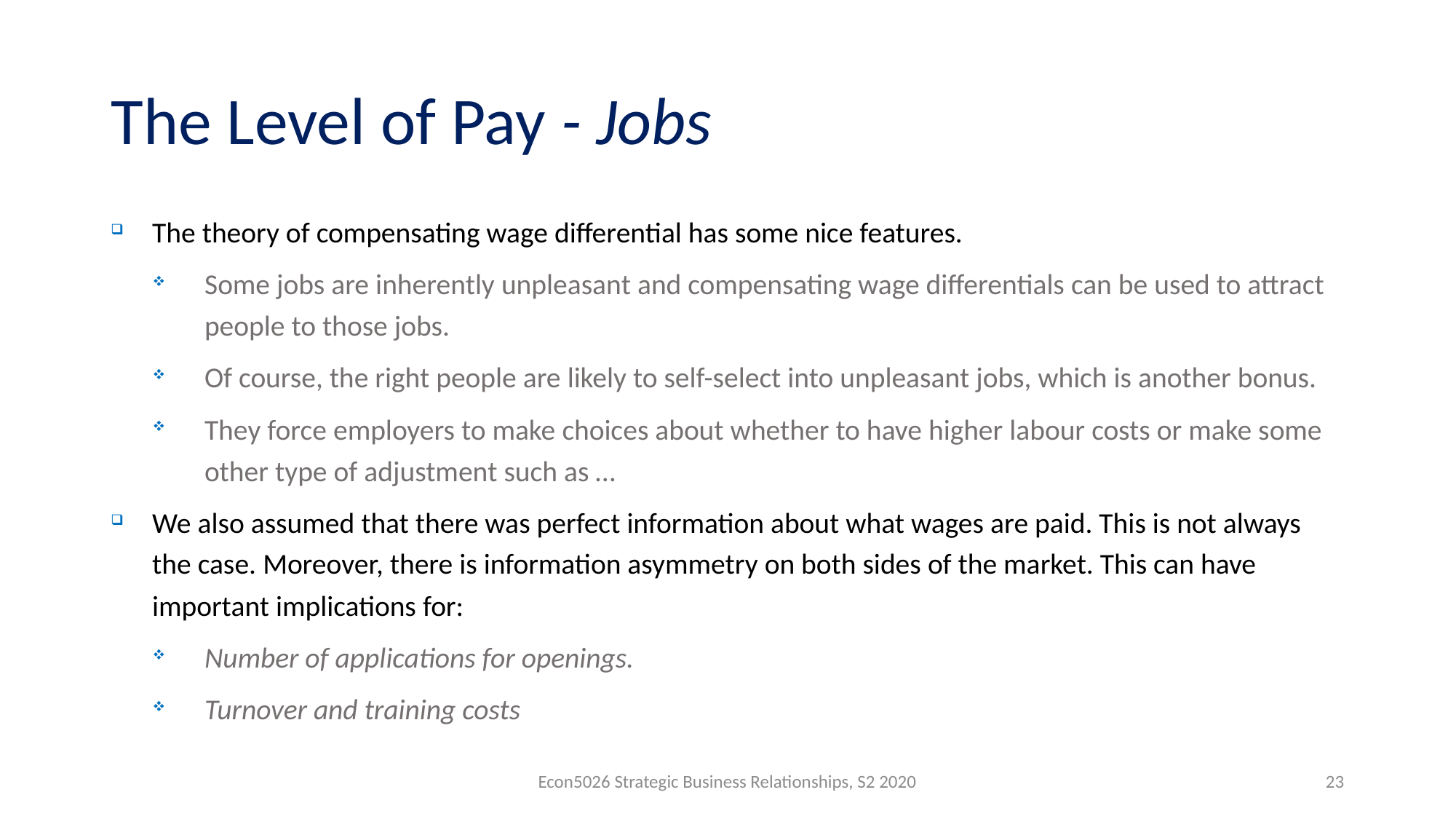

# The Level of Pay - Jobs
The theory of compensating wage differential has some nice features.
Some jobs are inherently unpleasant and compensating wage differentials can be used to attract people to those jobs.
Of course, the right people are likely to self-select into unpleasant jobs, which is another bonus.
They force employers to make choices about whether to have higher labour costs or make some other type of adjustment such as …
We also assumed that there was perfect information about what wages are paid. This is not always the case. Moreover, there is information asymmetry on both sides of the market. This can have important implications for:
Number of applications for openings.
Turnover and training costs

Econ5026 Strategic Business Relationships, S2 2020
23